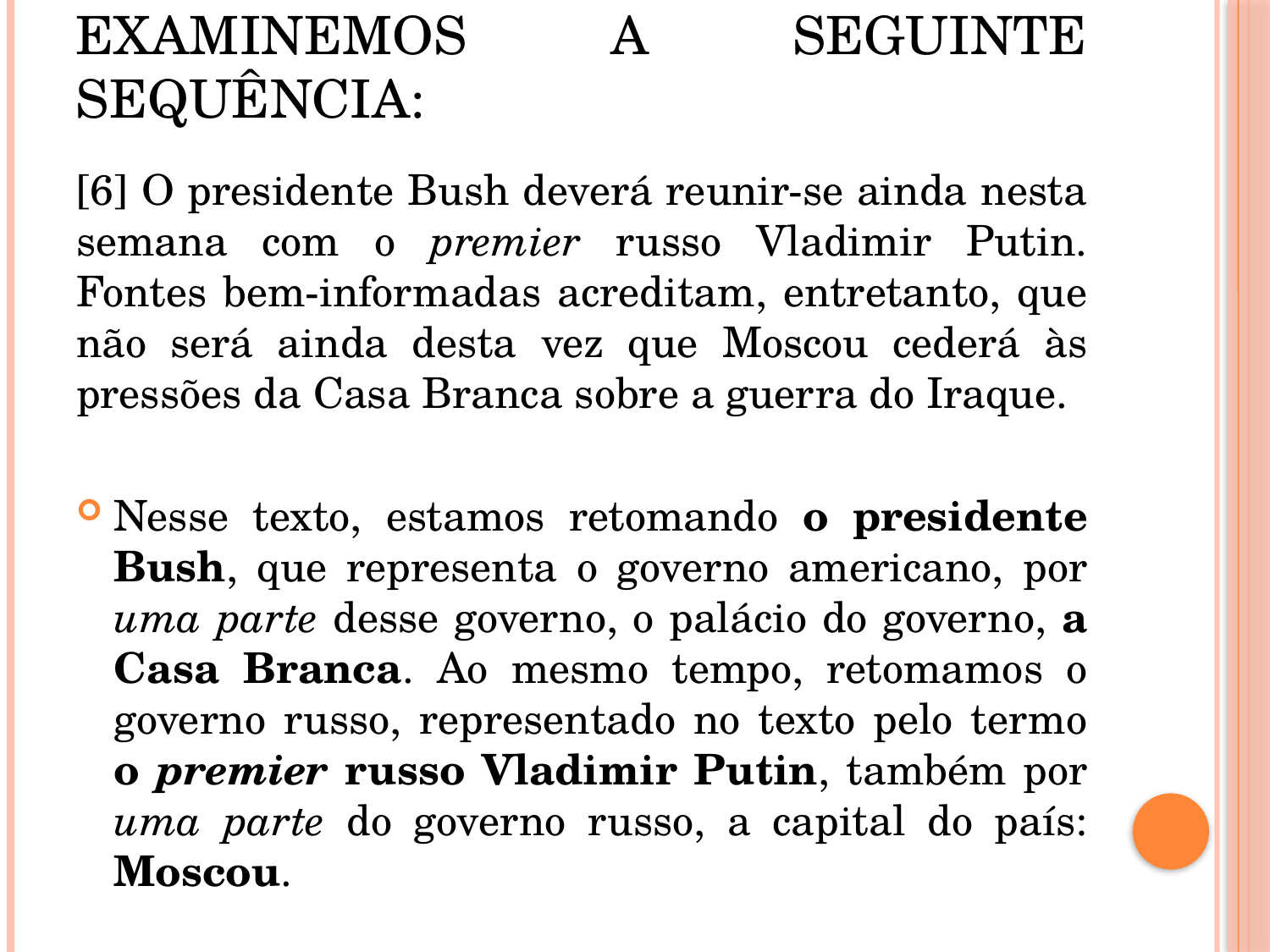

# Examinemos a seguinte sequência:
[6] O presidente Bush deverá reunir-se ainda nesta semana com o premier russo Vladimir Putin. Fontes bem-informadas acreditam, entretanto, que não será ainda desta vez que Moscou cederá às pressões da Casa Branca sobre a guerra do Iraque.

Nesse texto, estamos retomando o presidente Bush, que representa o governo americano, por uma parte desse governo, o palácio do governo, a Casa Branca. Ao mesmo tempo, retomamos o governo russo, representado no texto pelo termo o premier russo Vladimir Putin, também por uma parte do governo russo, a capital do país: Moscou.